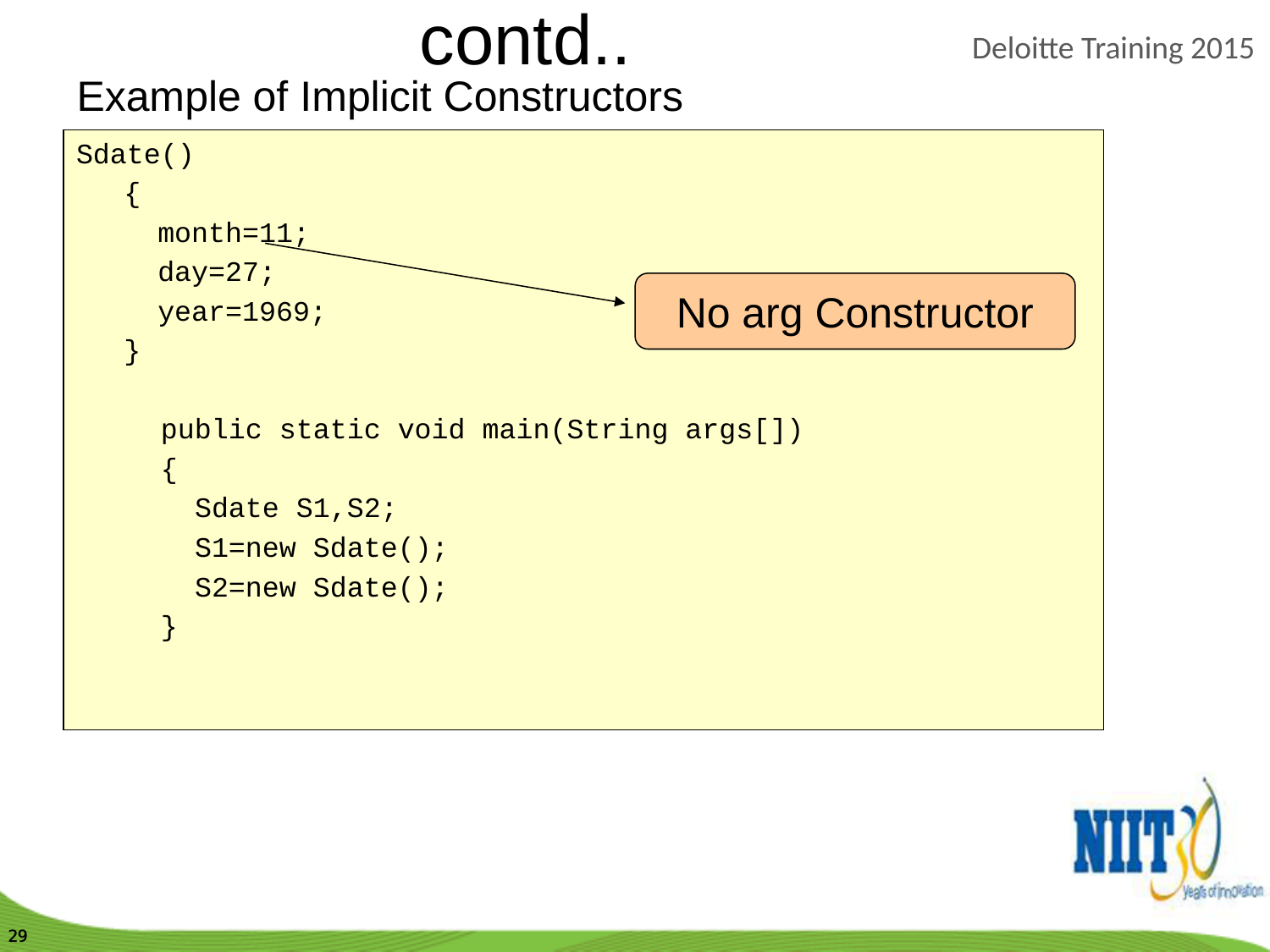

contd..
Example of Implicit Constructors
Sdate()
	{
	  month=11;
	  day=27;
	  year=1969;
	}

     public static void main(String args[])
     {
       Sdate S1,S2;
       S1=new Sdate();
       S2=new Sdate();
     }

No arg Constructor